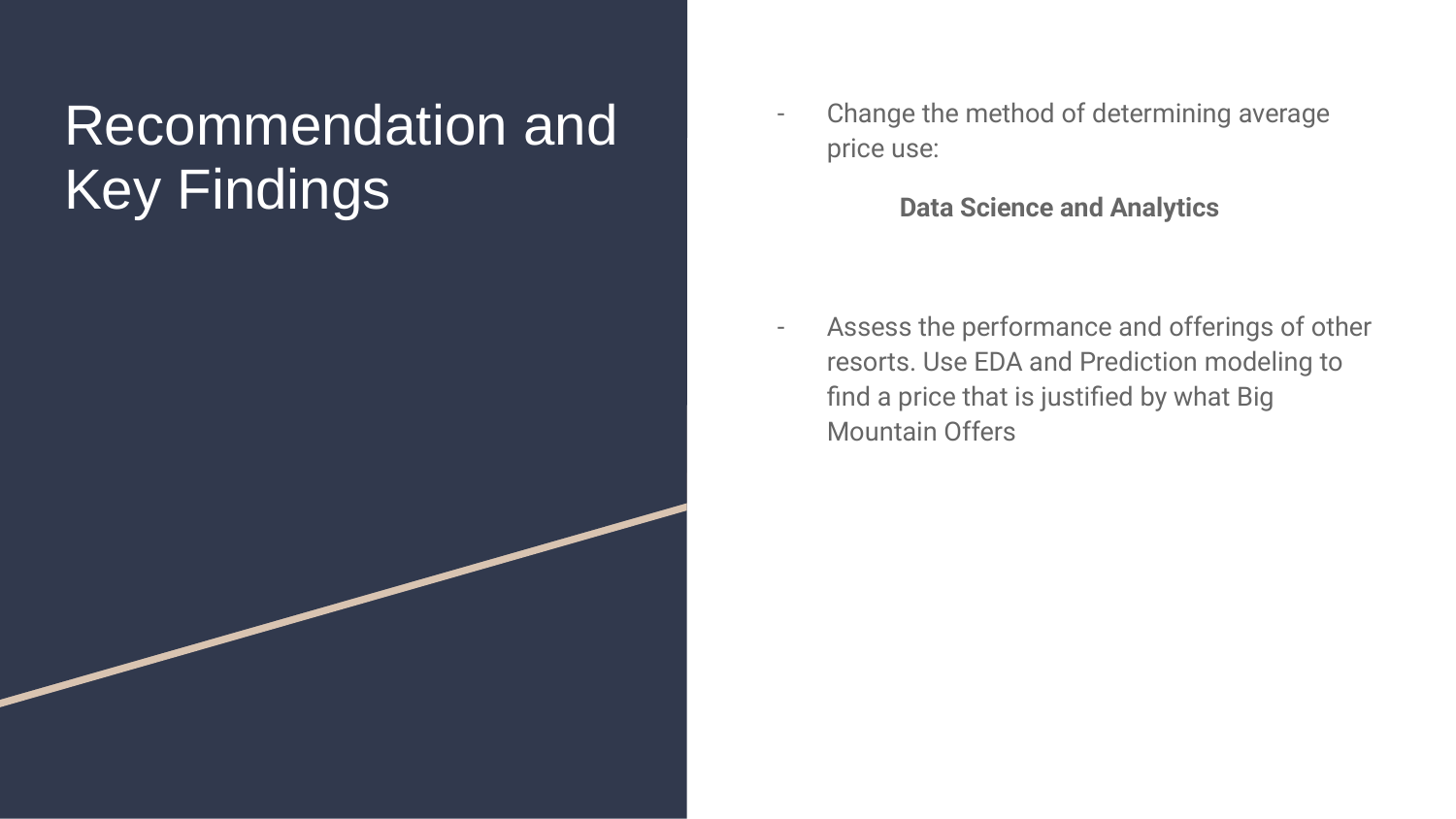

# Recommendation and Key Findings
Change the method of determining average price use:
Data Science and Analytics

Assess the performance and offerings of other resorts. Use EDA and Prediction modeling to find a price that is justified by what Big Mountain Offers